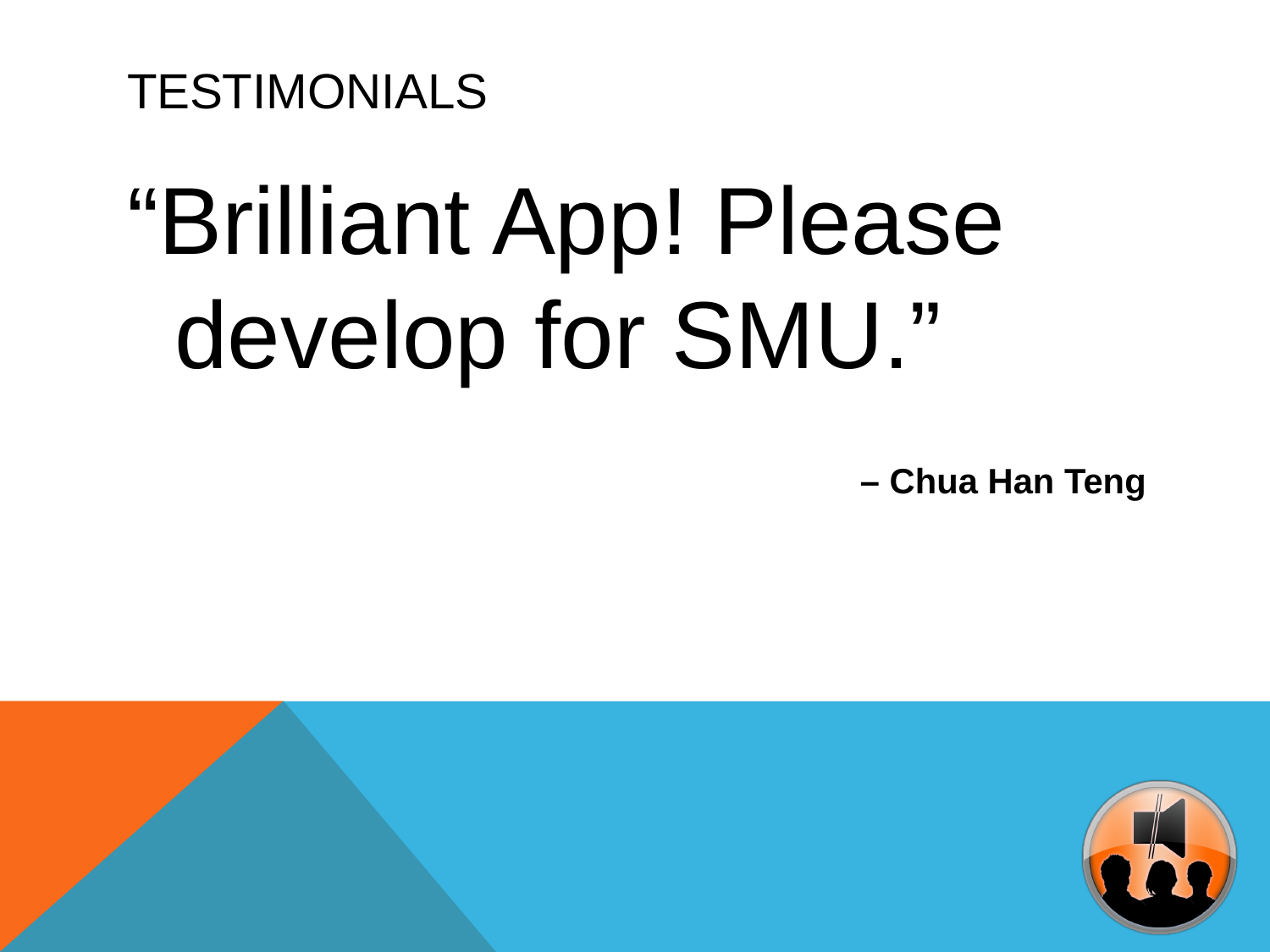

# Testimonials
“Brilliant App! Please develop for SMU.”

 – Chua Han Teng